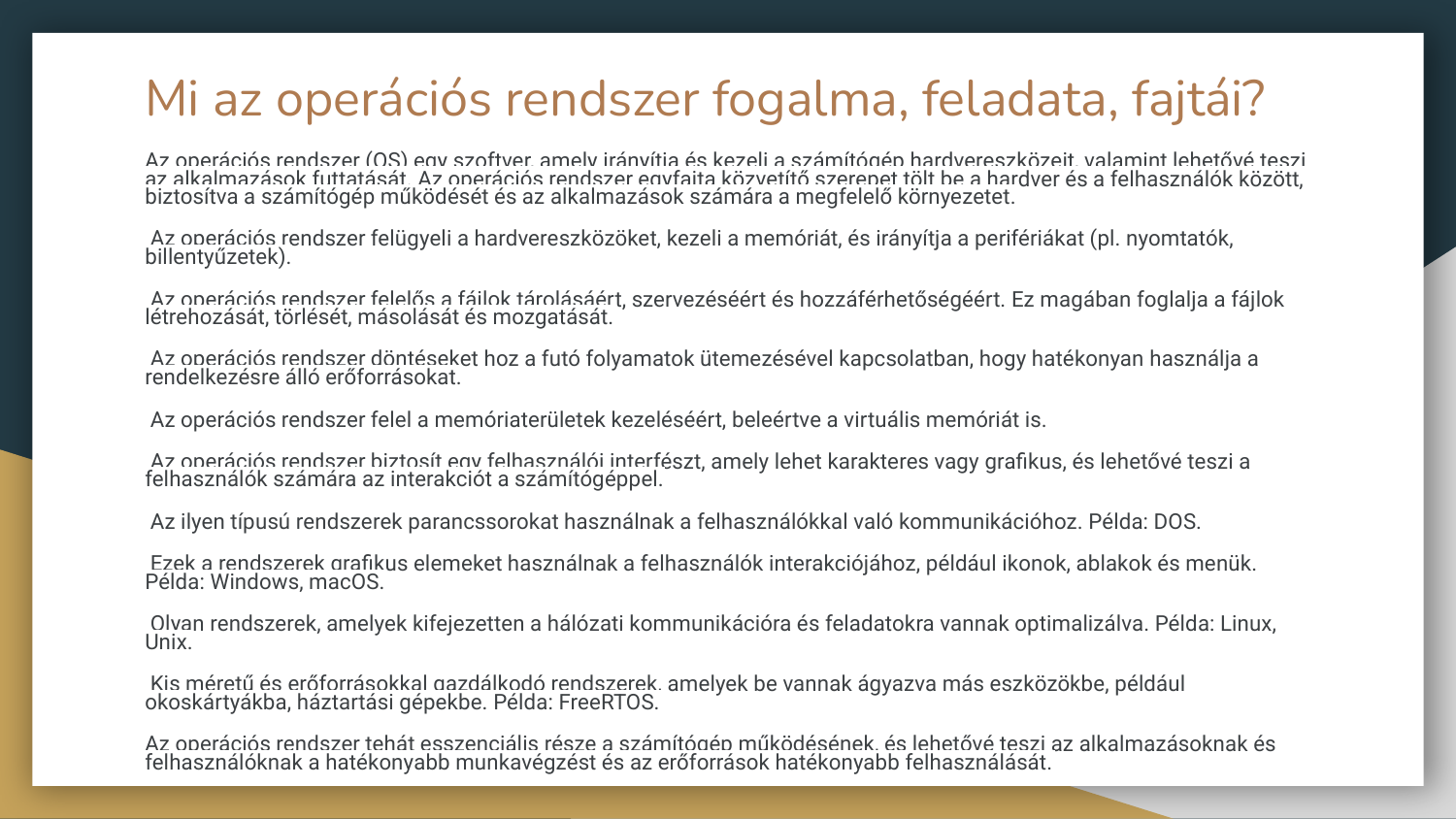

# Mi az operációs rendszer fogalma, feladata, fajtái?
Az operációs rendszer (OS) egy szoftver, amely irányítja és kezeli a számítógép hardvereszközeit, valamint lehetővé teszi az alkalmazások futtatását. Az operációs rendszer egyfajta közvetítő szerepet tölt be a hardver és a felhasználók között, biztosítva a számítógép működését és az alkalmazások számára a megfelelő környezetet.
 Az operációs rendszer felügyeli a hardvereszközöket, kezeli a memóriát, és irányítja a perifériákat (pl. nyomtatók, billentyűzetek).
 Az operációs rendszer felelős a fájlok tárolásáért, szervezéséért és hozzáférhetőségéért. Ez magában foglalja a fájlok létrehozását, törlését, másolását és mozgatását.
 Az operációs rendszer döntéseket hoz a futó folyamatok ütemezésével kapcsolatban, hogy hatékonyan használja a rendelkezésre álló erőforrásokat.
 Az operációs rendszer felel a memóriaterületek kezeléséért, beleértve a virtuális memóriát is.
 Az operációs rendszer biztosít egy felhasználói interfészt, amely lehet karakteres vagy grafikus, és lehetővé teszi a felhasználók számára az interakciót a számítógéppel.
 Az ilyen típusú rendszerek parancssorokat használnak a felhasználókkal való kommunikációhoz. Példa: DOS.
 Ezek a rendszerek grafikus elemeket használnak a felhasználók interakciójához, például ikonok, ablakok és menük. Példa: Windows, macOS.
 Olyan rendszerek, amelyek kifejezetten a hálózati kommunikációra és feladatokra vannak optimalizálva. Példa: Linux, Unix.
 Kis méretű és erőforrásokkal gazdálkodó rendszerek, amelyek be vannak ágyazva más eszközökbe, például okoskártyákba, háztartási gépekbe. Példa: FreeRTOS.
Az operációs rendszer tehát esszenciális része a számítógép működésének, és lehetővé teszi az alkalmazásoknak és felhasználóknak a hatékonyabb munkavégzést és az erőforrások hatékonyabb felhasználását.